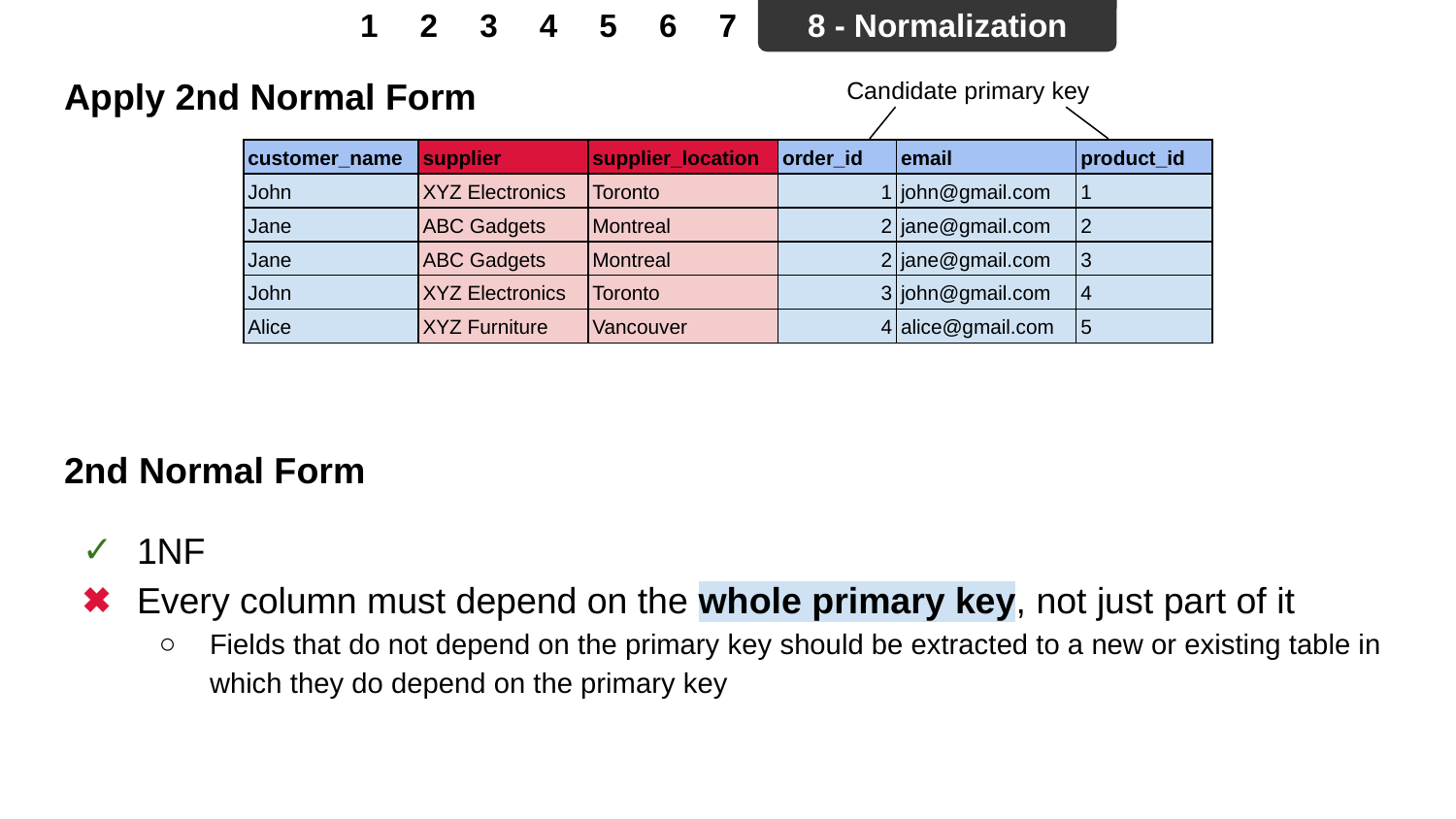

1
2
3
4
5
6
7
8 - Normalization

Apply 2nd Normal Form
Candidate primary key
| customer\_name | supplier | supplier\_location | order\_id | email | product\_id |
| --- | --- | --- | --- | --- | --- |
| John | XYZ Electronics | Toronto | 1 | john@gmail.com | 1 |
| Jane | ABC Gadgets | Montreal | 2 | jane@gmail.com | 2 |
| Jane | ABC Gadgets | Montreal | 2 | jane@gmail.com | 3 |
| John | XYZ Electronics | Toronto | 3 | john@gmail.com | 4 |
| Alice | XYZ Furniture | Vancouver | 4 | alice@gmail.com | 5 |
# 2nd Normal Form
1NF
Every column must depend on the whole primary key, not just part of it
Fields that do not depend on the primary key should be extracted to a new or existing table in which they do depend on the primary key